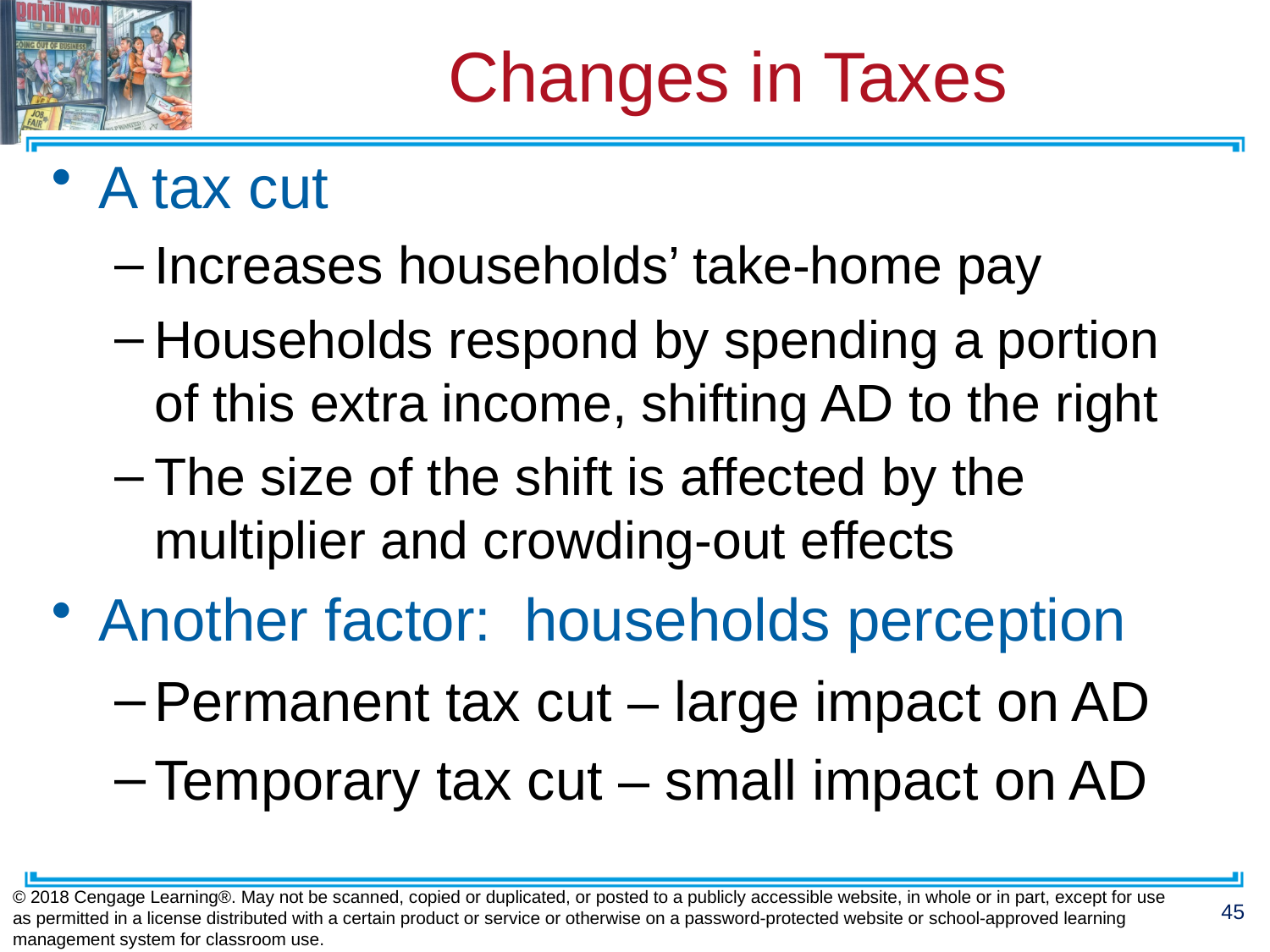

# Changes in Taxes
A tax cut
Increases households’ take-home pay
Households respond by spending a portion of this extra income, shifting AD to the right
The size of the shift is affected by the multiplier and crowding-out effects
Another factor:  households perception
Permanent tax cut – large impact on AD
Temporary tax cut – small impact on AD
© 2018 Cengage Learning®. May not be scanned, copied or duplicated, or posted to a publicly accessible website, in whole or in part, except for use as permitted in a license distributed with a certain product or service or otherwise on a password-protected website or school-approved learning management system for classroom use.
45